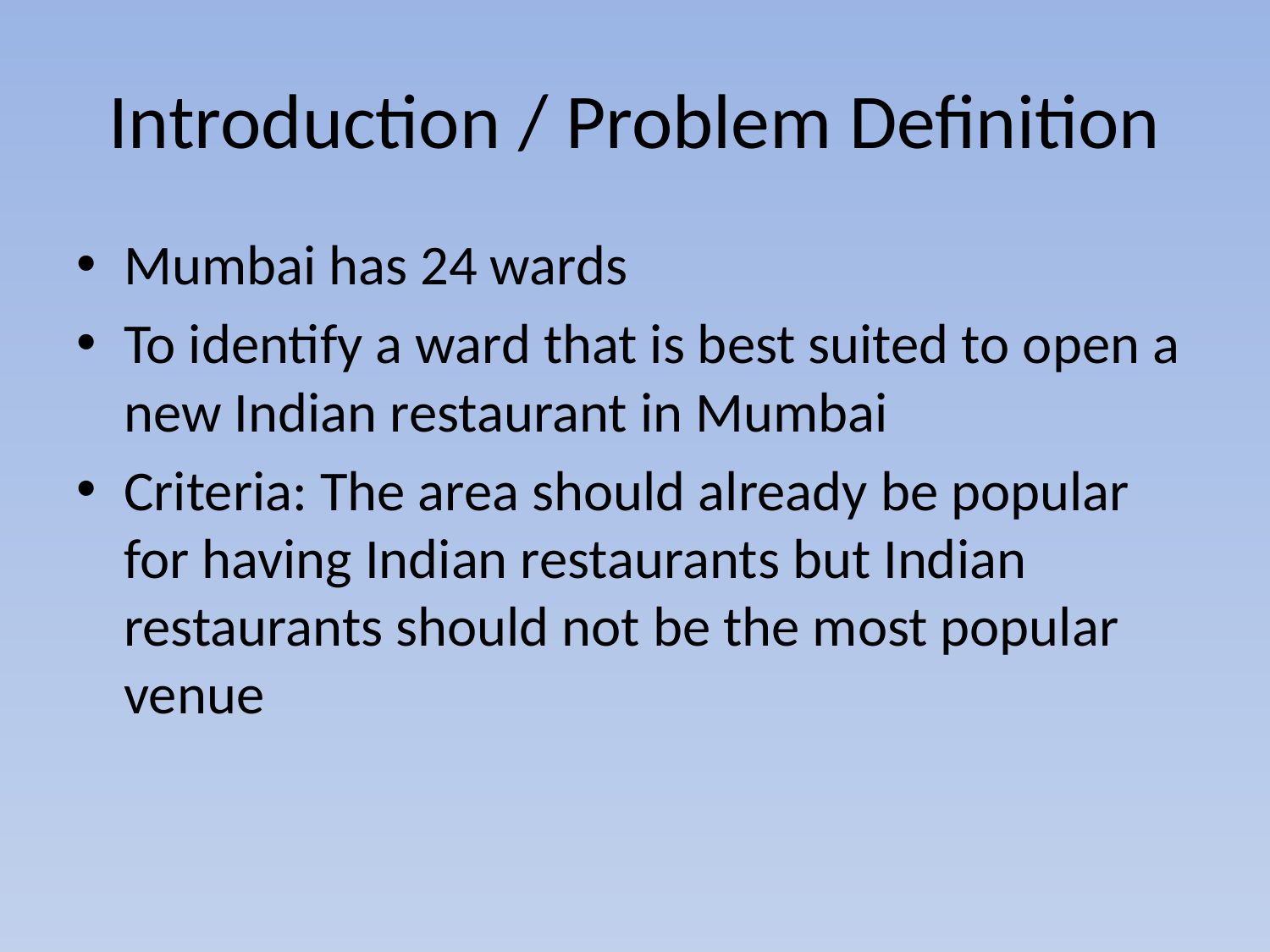

# Introduction / Problem Definition
Mumbai has 24 wards
To identify a ward that is best suited to open a new Indian restaurant in Mumbai
Criteria: The area should already be popular for having Indian restaurants but Indian restaurants should not be the most popular venue